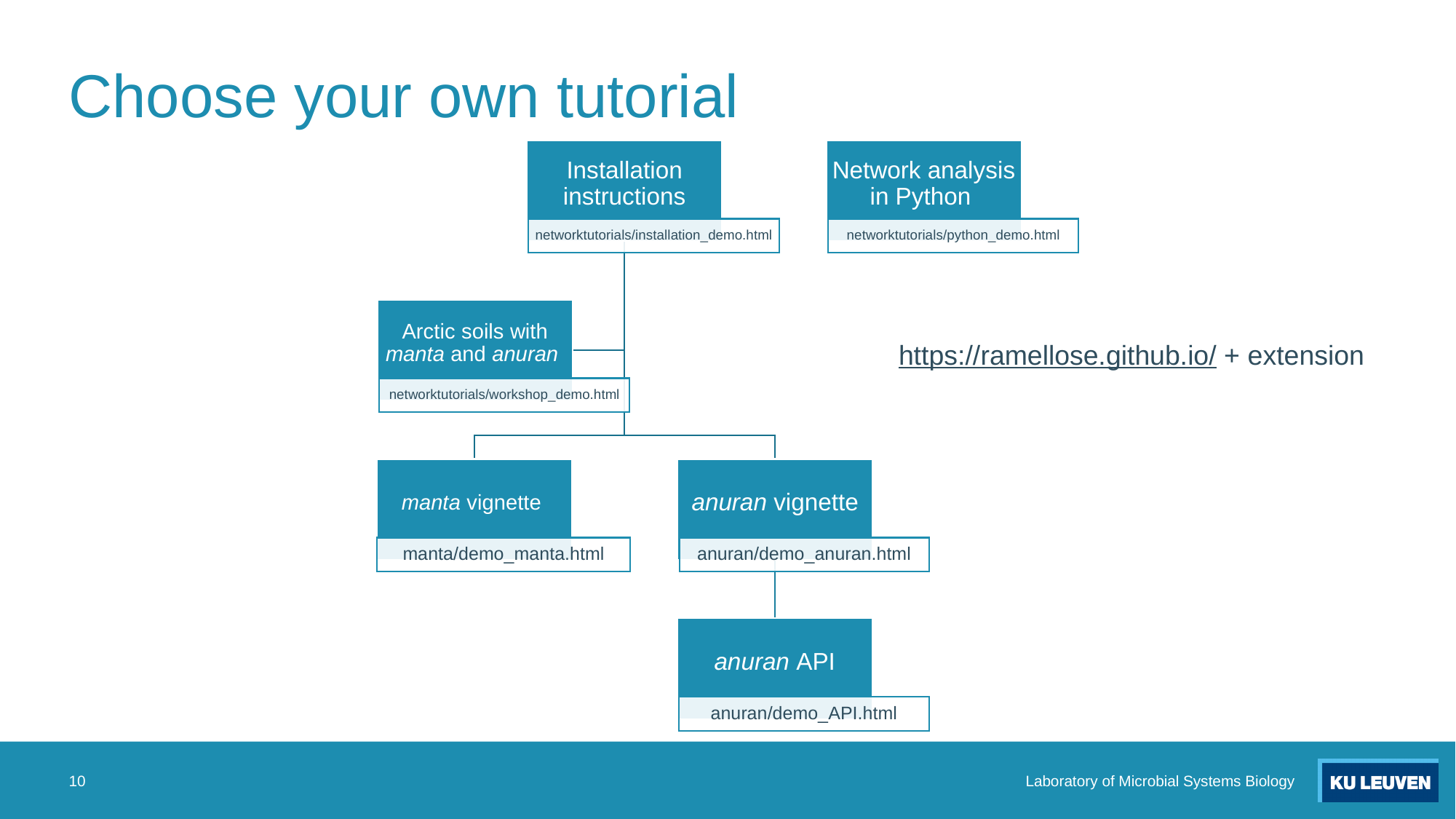

# Choose your own tutorial
Installation instructions
networktutorials/installation_demo.html
manta vignette
manta/demo_manta.html
anuran vignette
anuran/demo_anuran.html
anuran API
anuran/demo_API.html
Arctic soils with manta and anuran
networktutorials/workshop_demo.html
Network analysis in Python
networktutorials/python_demo.html
https://ramellose.github.io/ + extension
10
Laboratory of Microbial Systems Biology